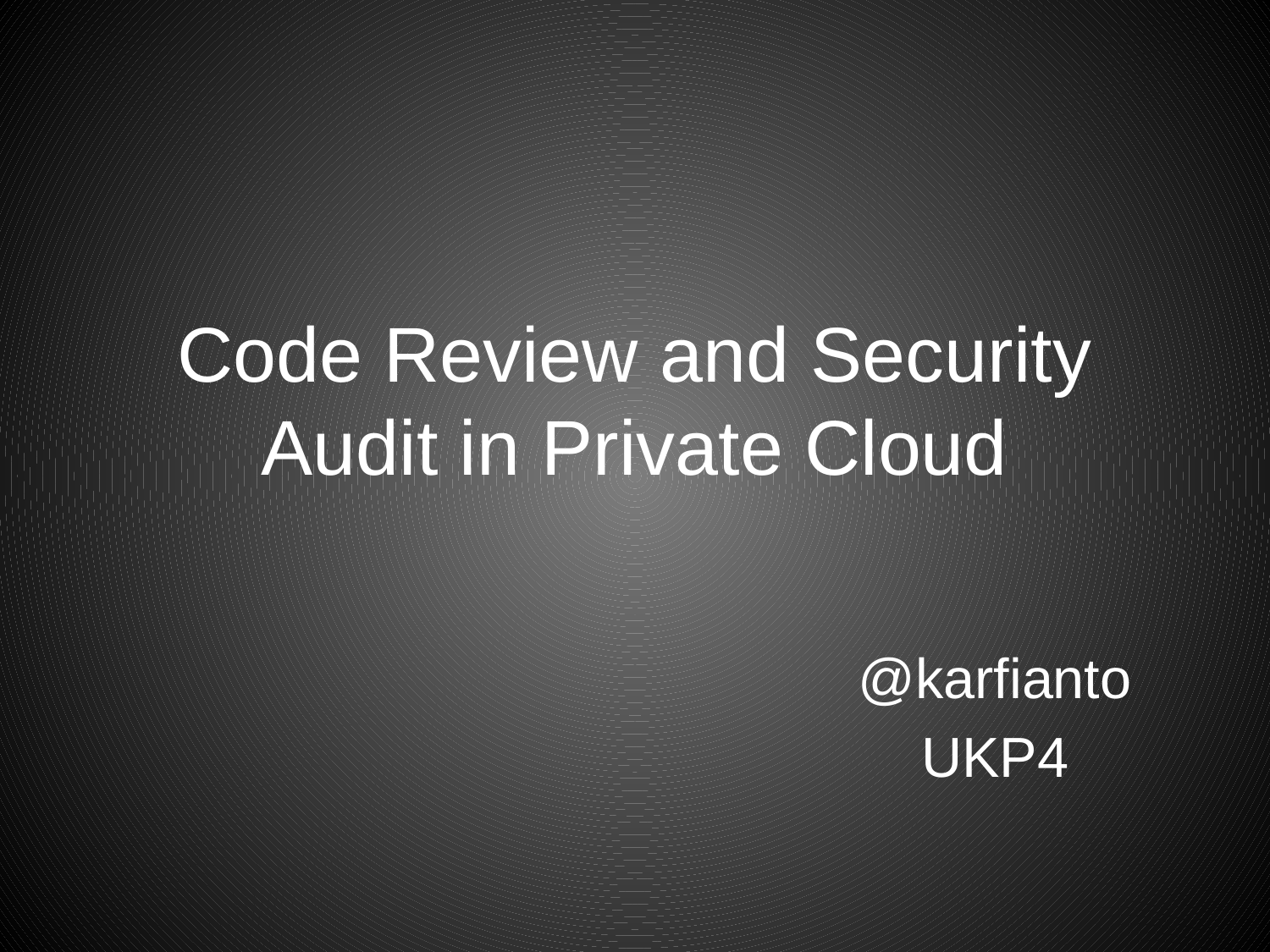

# Code Review and Security Audit in Private Cloud
@karfianto
UKP4